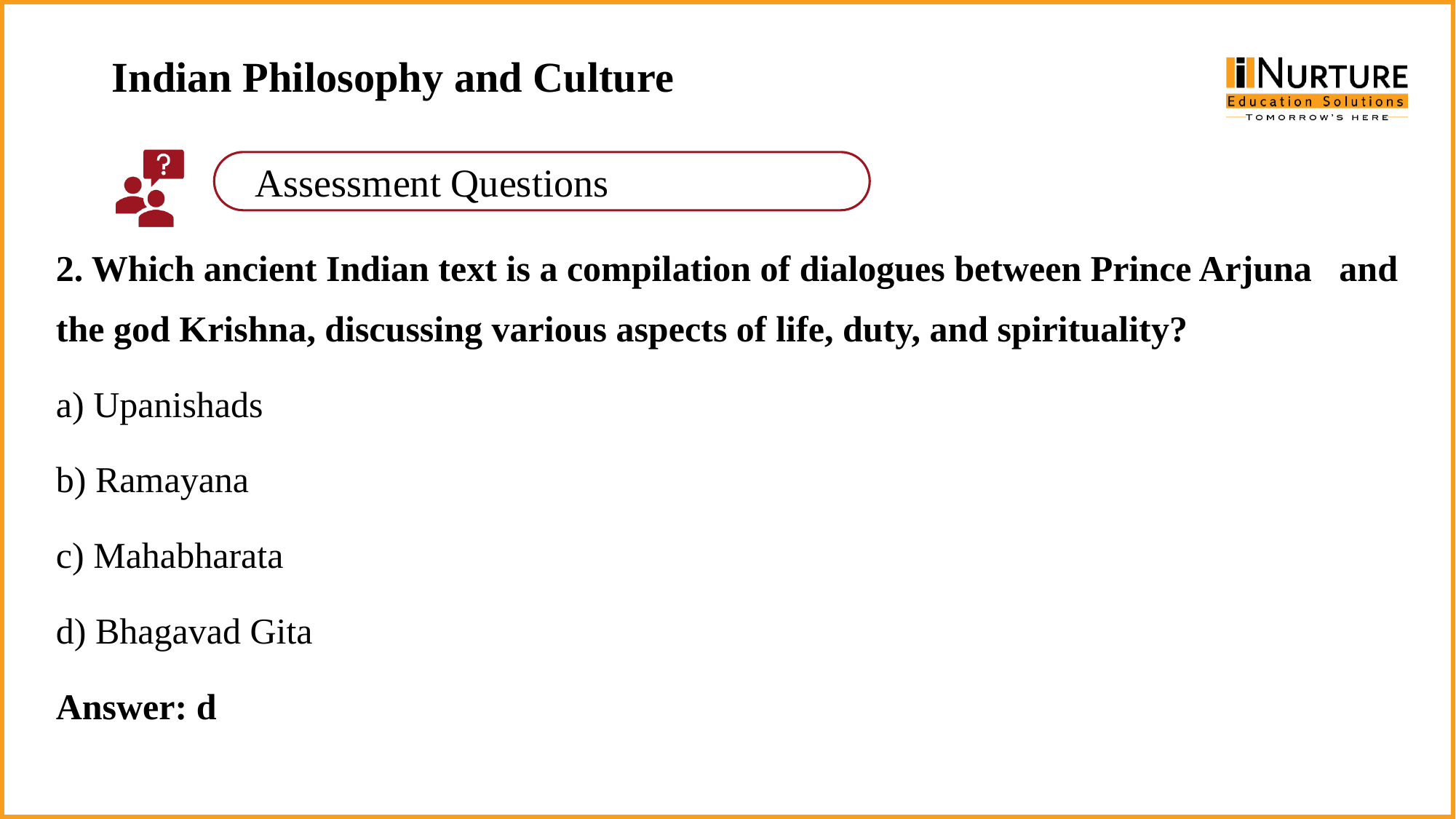

Indian Philosophy and Culture

2. Which ancient Indian text is a compilation of dialogues between Prince Arjuna   and the god Krishna, discussing various aspects of life, duty, and spirituality?
a) Upanishads
b) Ramayana
c) Mahabharata
d) Bhagavad Gita
Answer: d